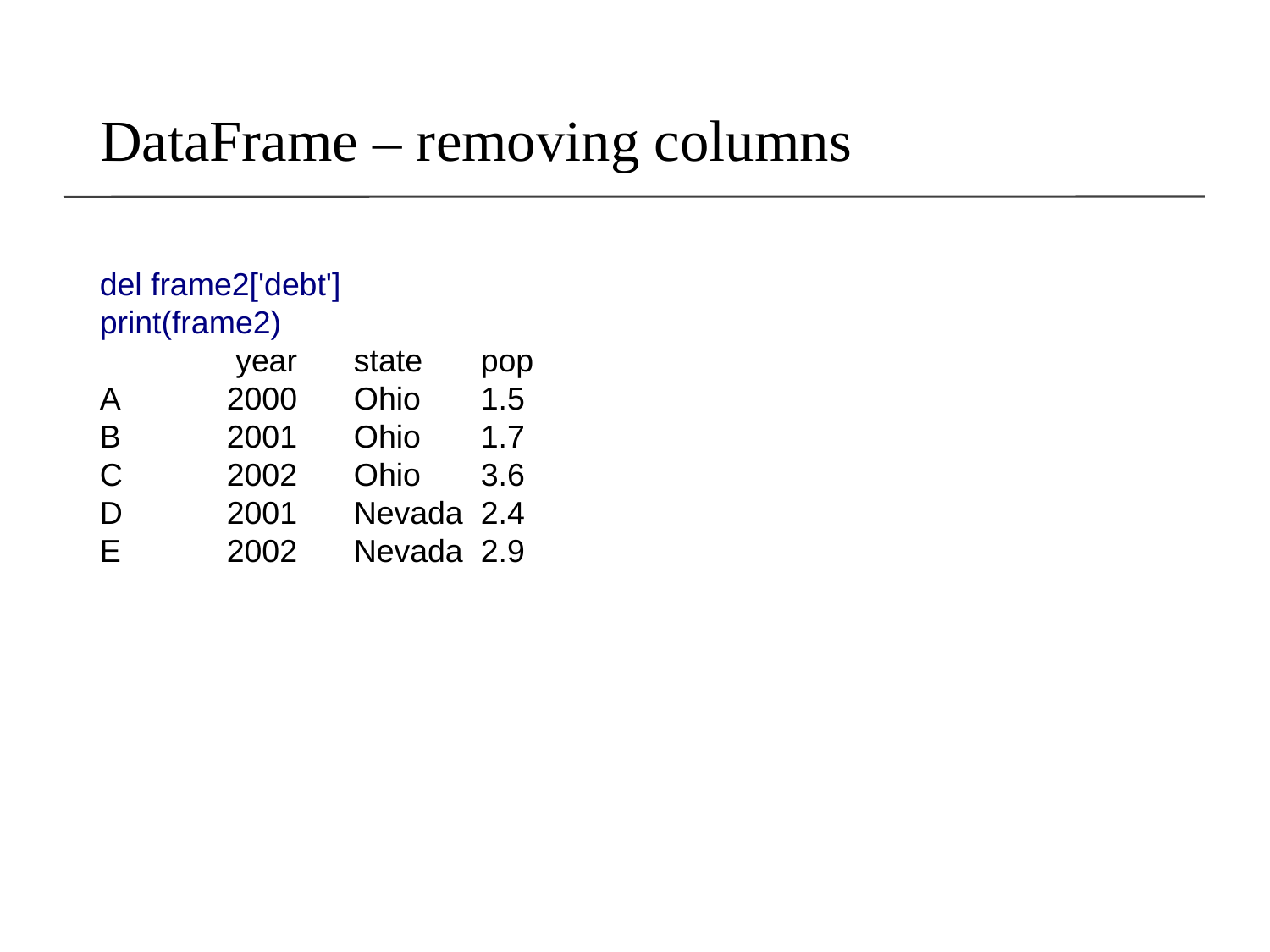

# DataFrame – removing columns
del frame2['debt']
print(frame2)
	 year 	state 	pop
A 	2000 	Ohio 	1.5
B 	2001 	Ohio 	1.7
C 	2002 	Ohio 	3.6
D 	2001 	Nevada 	2.4
E 	2002 	Nevada 	2.9